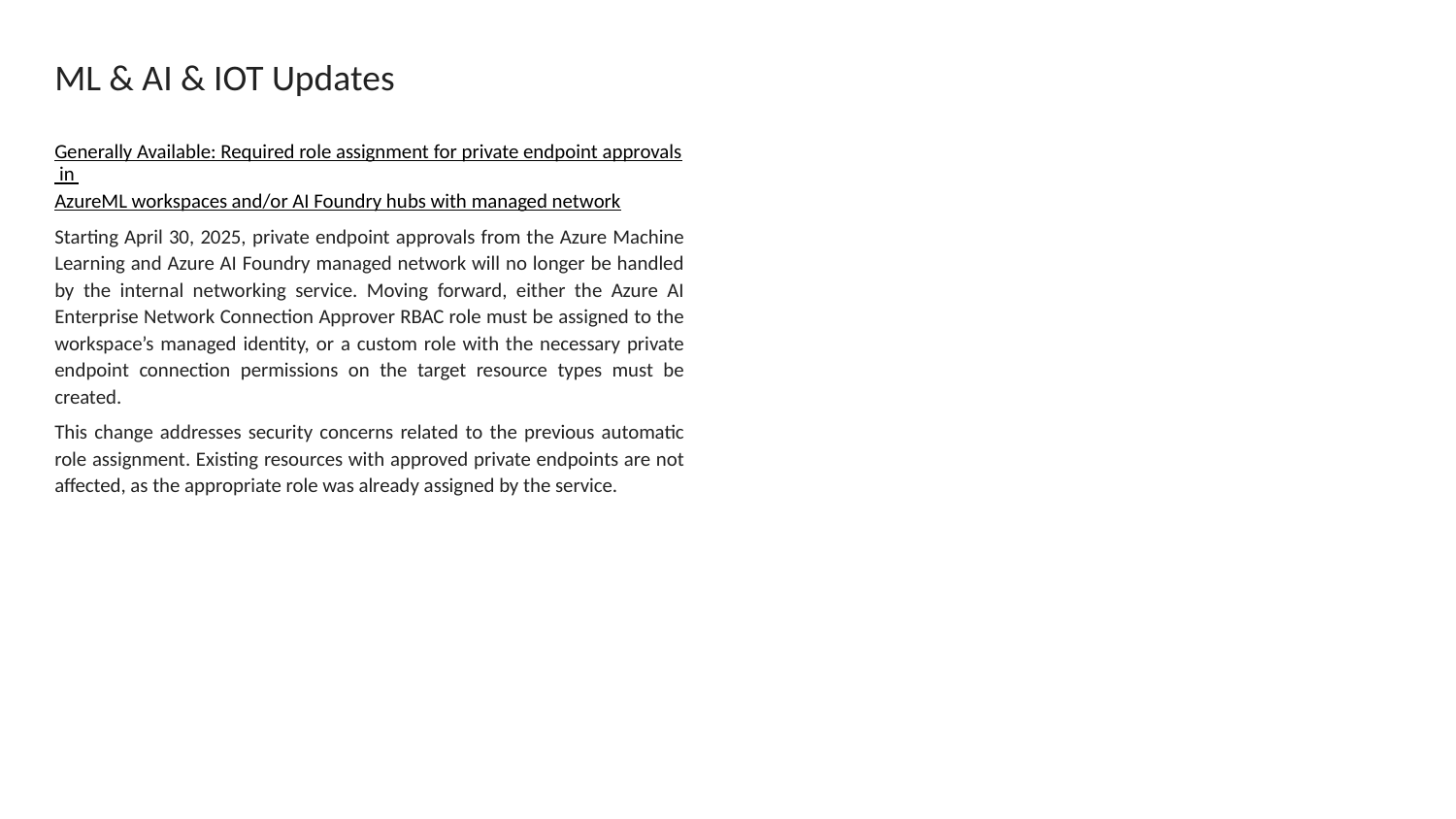

# ML & AI & IOT Updates
Generally Available: Required role assignment for private endpoint approvals in AzureML workspaces and/or AI Foundry hubs with managed network
Starting April 30, 2025, private endpoint approvals from the Azure Machine Learning and Azure AI Foundry managed network will no longer be handled by the internal networking service. Moving forward, either the Azure AI Enterprise Network Connection Approver RBAC role must be assigned to the workspace’s managed identity, or a custom role with the necessary private endpoint connection permissions on the target resource types must be created.
This change addresses security concerns related to the previous automatic role assignment. Existing resources with approved private endpoints are not affected, as the appropriate role was already assigned by the service.